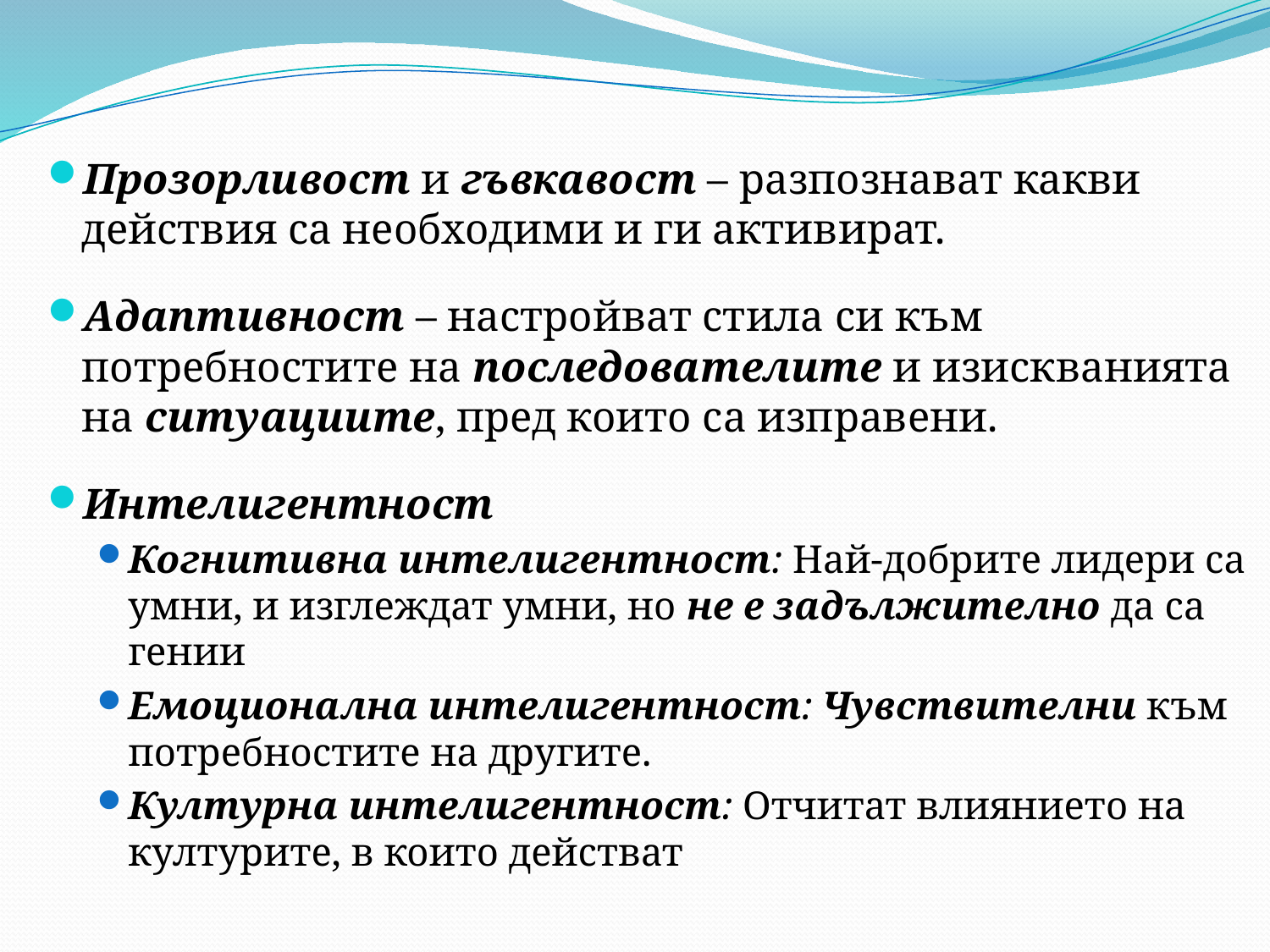

Прозорливост и гъвкавост – разпознават какви действия са необходими и ги активират.
Адаптивност – настройват стила си към потребностите на последователите и изискванията на ситуациите, пред които са изправени.
Интелигентност
Когнитивна интелигентност: Най-добрите лидери са умни, и изглеждат умни, но не е задължително да сa гении
Емоционална интелигентност: Чувствителни към потребностите на другите.
Културна интелигентност: Отчитат влиянието на културите, в които действат